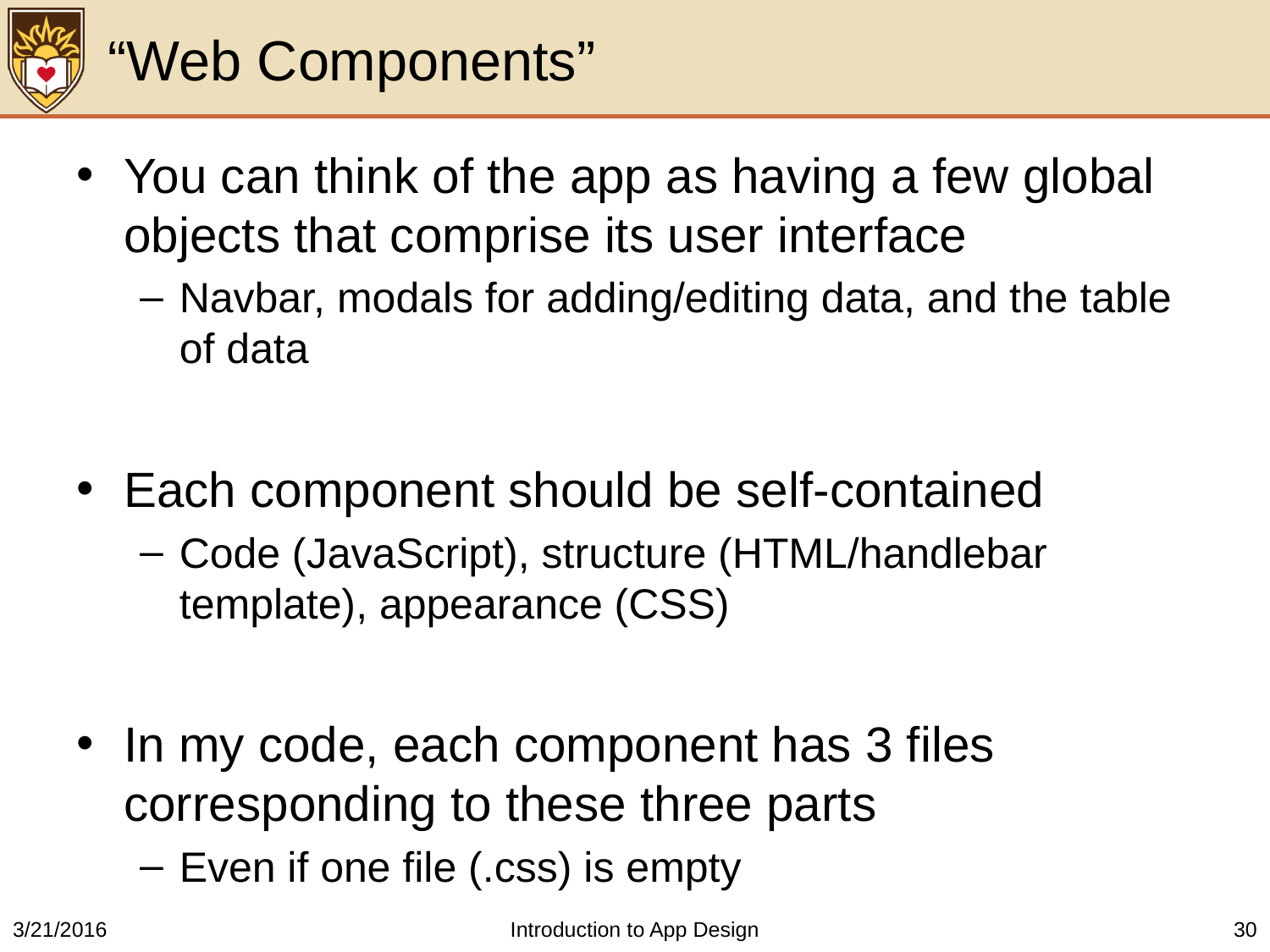

# “Web Components”
You can think of the app as having a few global objects that comprise its user interface
Navbar, modals for adding/editing data, and the table of data

Each component should be self-contained
Code (JavaScript), structure (HTML/handlebar template), appearance (CSS)

In my code, each component has 3 files corresponding to these three parts
Even if one file (.css) is empty
3/21/2016
Introduction to App Design
30